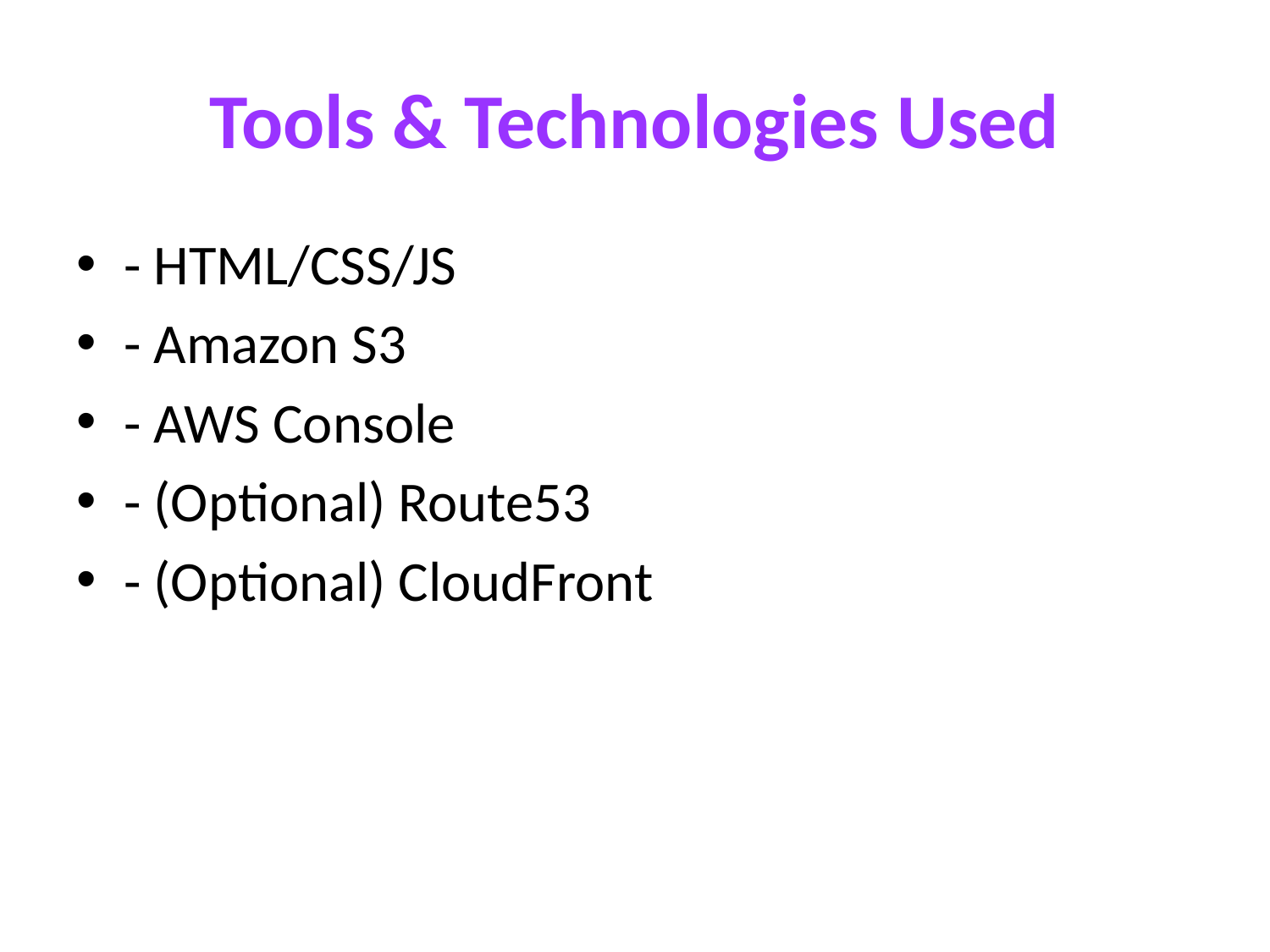

# Tools & Technologies Used
- HTML/CSS/JS
- Amazon S3
- AWS Console
- (Optional) Route53
- (Optional) CloudFront